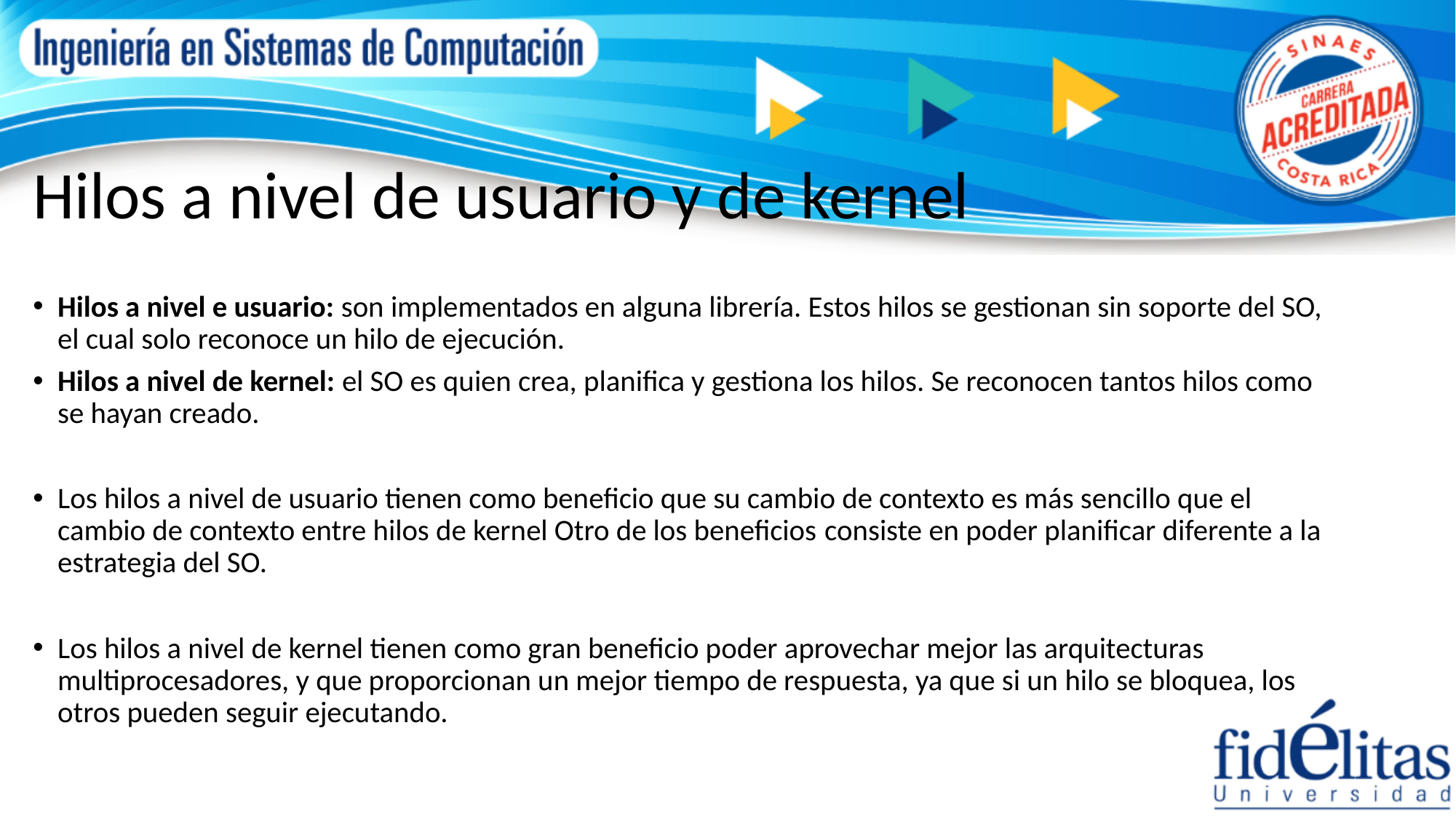

# Hilos a nivel de usuario y de kernel
Hilos a nivel e usuario: son implementados en alguna librería. Estos hilos se gestionan sin soporte del SO, el cual solo reconoce un hilo de ejecución.
Hilos a nivel de kernel: el SO es quien crea, planifica y gestiona los hilos. Se reconocen tantos hilos como se hayan creado.

Los hilos a nivel de usuario tienen como beneficio que su cambio de contexto es más sencillo que el cambio de contexto entre hilos de kernel Otro de los beneficios consiste en poder planificar diferente a la estrategia del SO.

Los hilos a nivel de kernel tienen como gran beneficio poder aprovechar mejor las arquitecturas multiprocesadores, y que proporcionan un mejor tiempo de respuesta, ya que si un hilo se bloquea, los otros pueden seguir ejecutando.